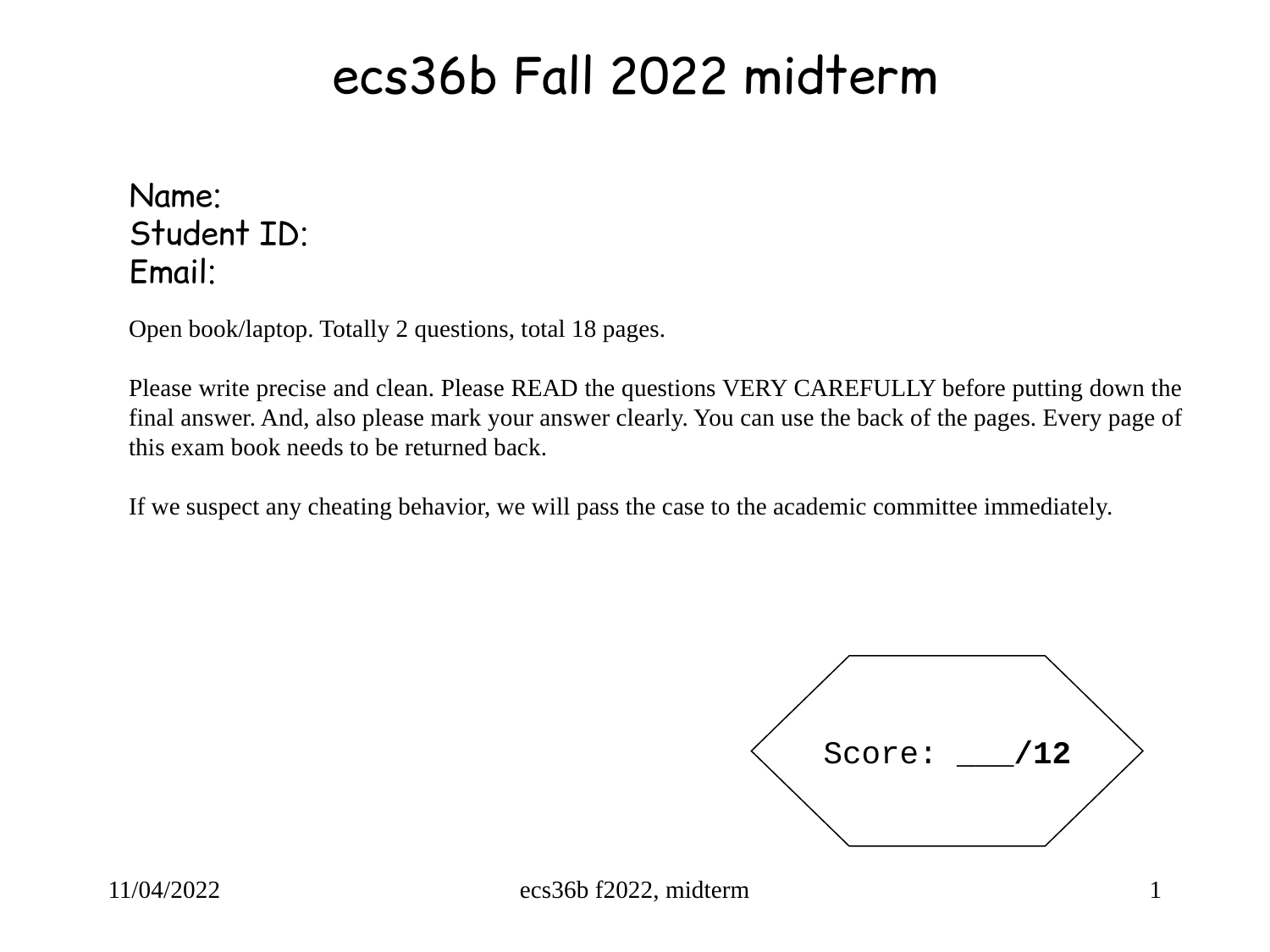

# ecs36b Fall 2022 midterm
Name:
Student ID:
Email:
Open book/laptop. Totally 2 questions, total 18 pages.

Please write precise and clean. Please READ the questions VERY CAREFULLY before putting down the final answer. And, also please mark your answer clearly. You can use the back of the pages. Every page of this exam book needs to be returned back.

If we suspect any cheating behavior, we will pass the case to the academic committee immediately.
Score: ___/12
11/04/2022
ecs36b f2022, midterm
1